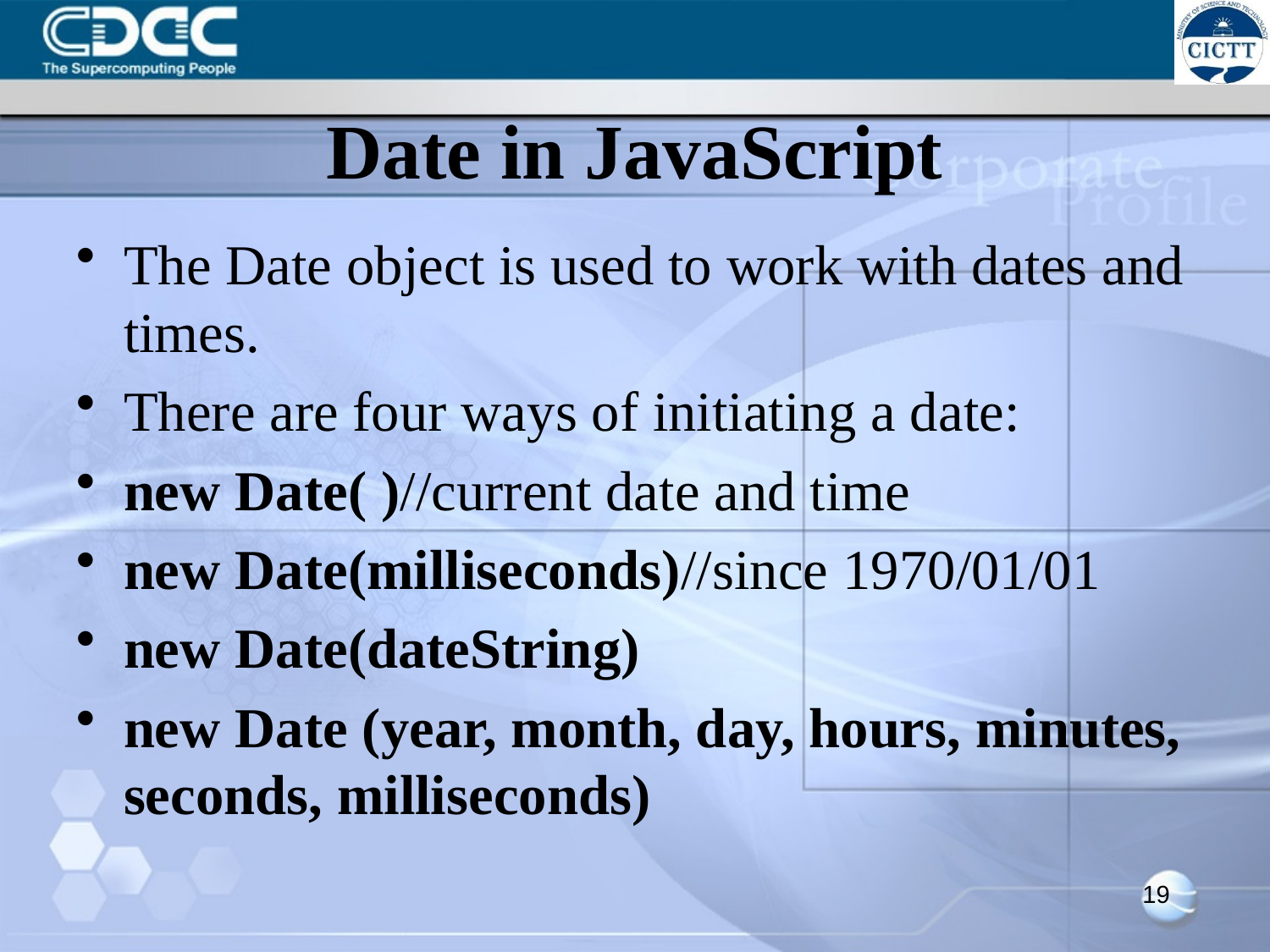

# Date in JavaScript
The Date object is used to work with dates and times.
There are four ways of initiating a date:
new Date( )//current date and time
new Date(milliseconds)//since 1970/01/01
new Date(dateString)
new Date (year, month, day, hours, minutes, seconds, milliseconds)